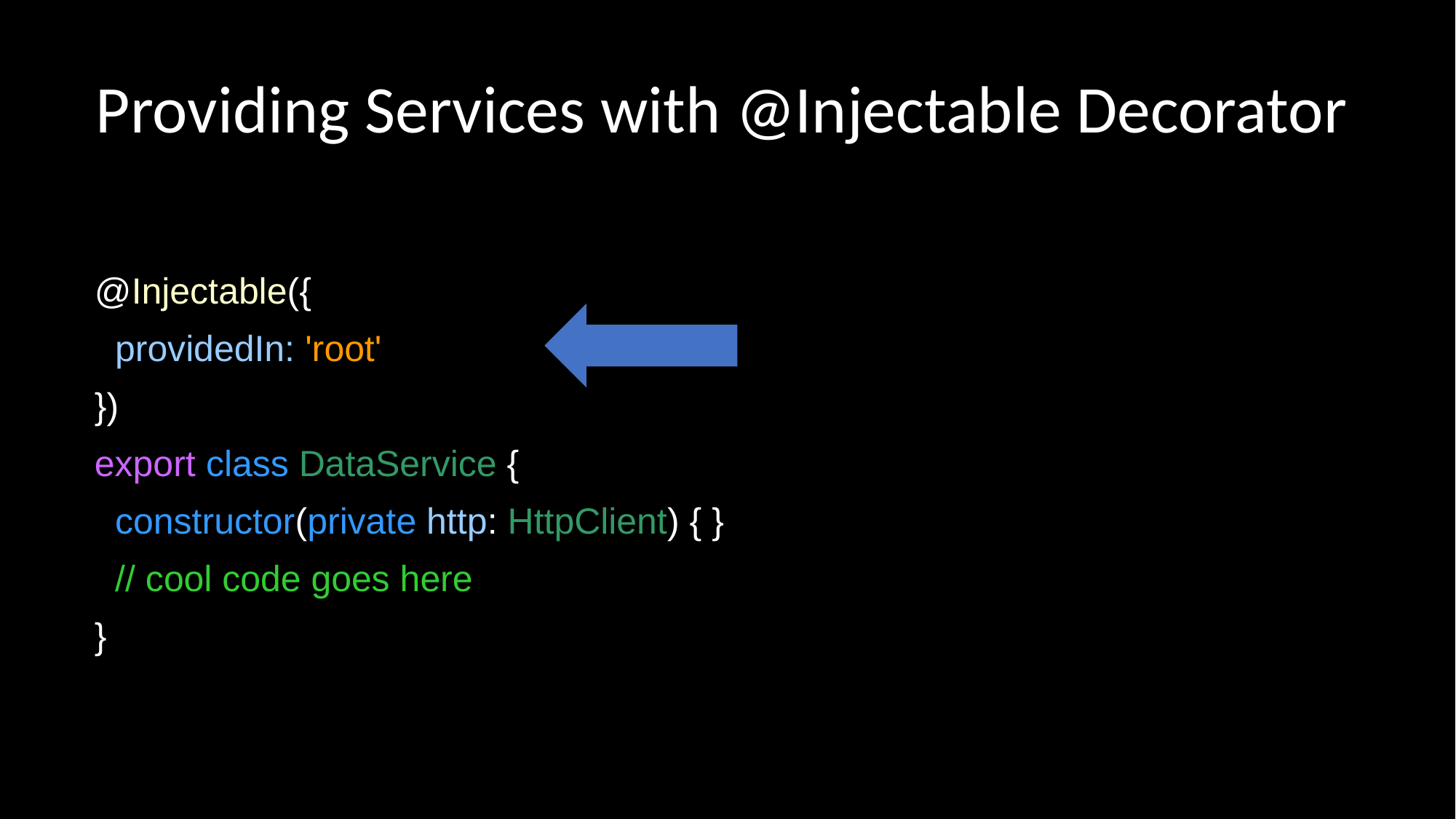

# Providing Services with @Injectable Decorator
@Injectable({
  providedIn: 'root'
})
export class DataService {
  constructor(private http: HttpClient) { }
  // cool code goes here
}